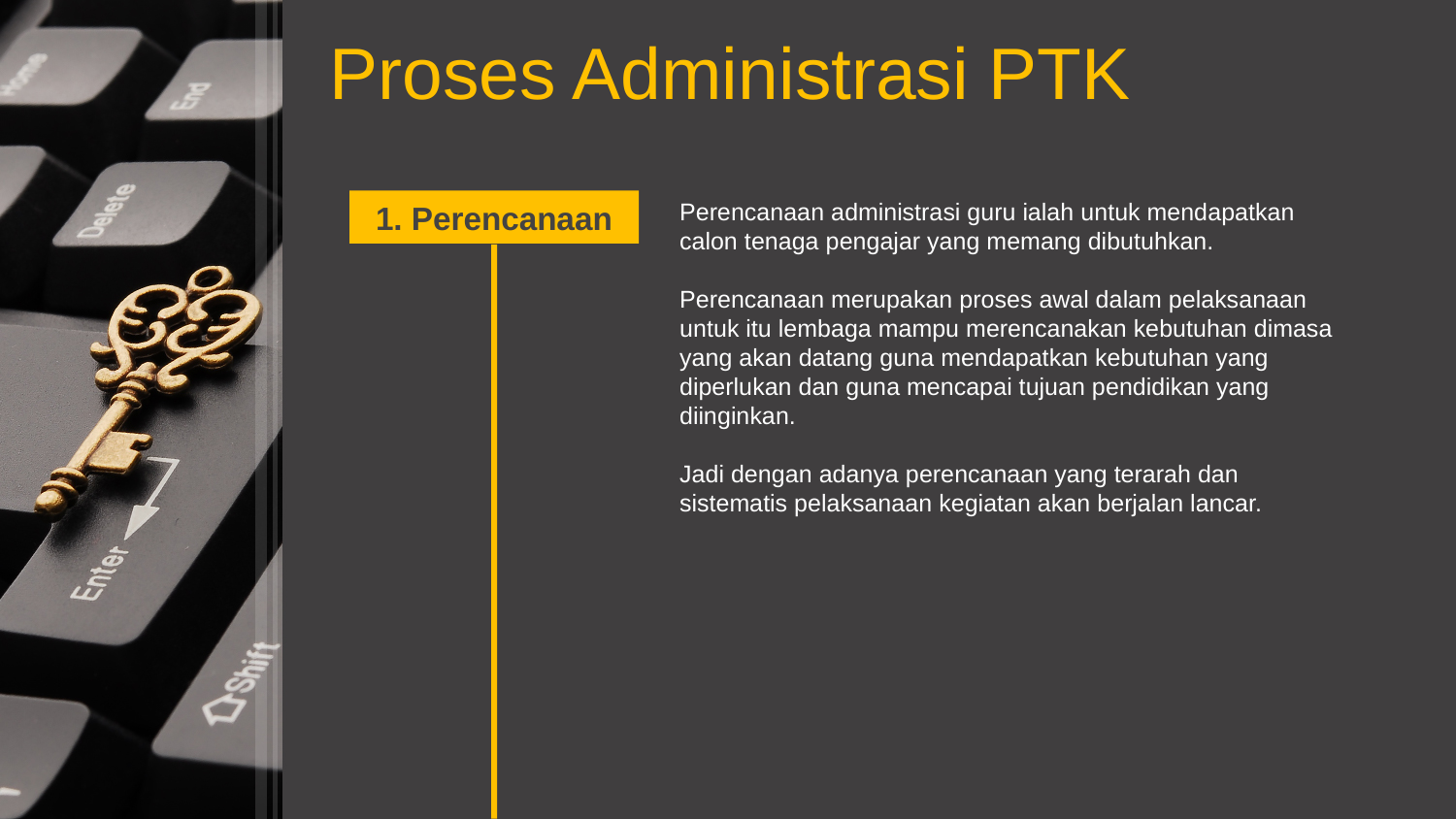

Proses Administrasi PTK
Perencanaan administrasi guru ialah untuk mendapatkan calon tenaga pengajar yang memang dibutuhkan.

Perencanaan merupakan proses awal dalam pelaksanaan untuk itu lembaga mampu merencanakan kebutuhan dimasa yang akan datang guna mendapatkan kebutuhan yang diperlukan dan guna mencapai tujuan pendidikan yang diinginkan.

Jadi dengan adanya perencanaan yang terarah dan sistematis pelaksanaan kegiatan akan berjalan lancar.
1. Perencanaan